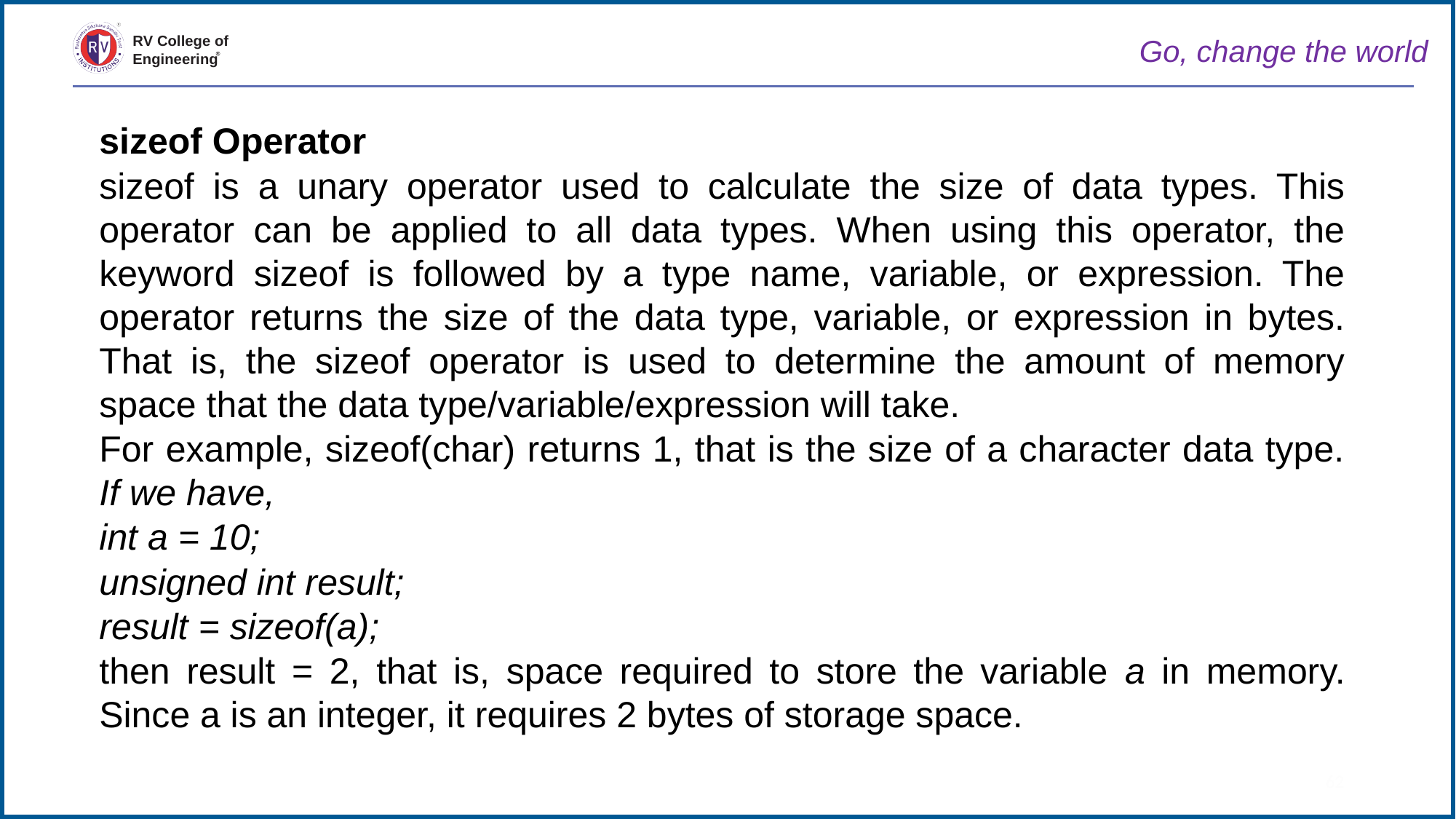

Go, change the world
RV College of
Engineering

sizeof Operator
sizeof is a unary operator used to calculate the size of data types. This operator can be applied to all data types. When using this operator, the keyword sizeof is followed by a type name, variable, or expression. The operator returns the size of the data type, variable, or expression in bytes. That is, the sizeof operator is used to determine the amount of memory space that the data type/variable/expression will take.
For example, sizeof(char) returns 1, that is the size of a character data type. If we have,
int a = 10;
unsigned int result;
result = sizeof(a);
then result = 2, that is, space required to store the variable a in memory. Since a is an integer, it requires 2 bytes of storage space.

62